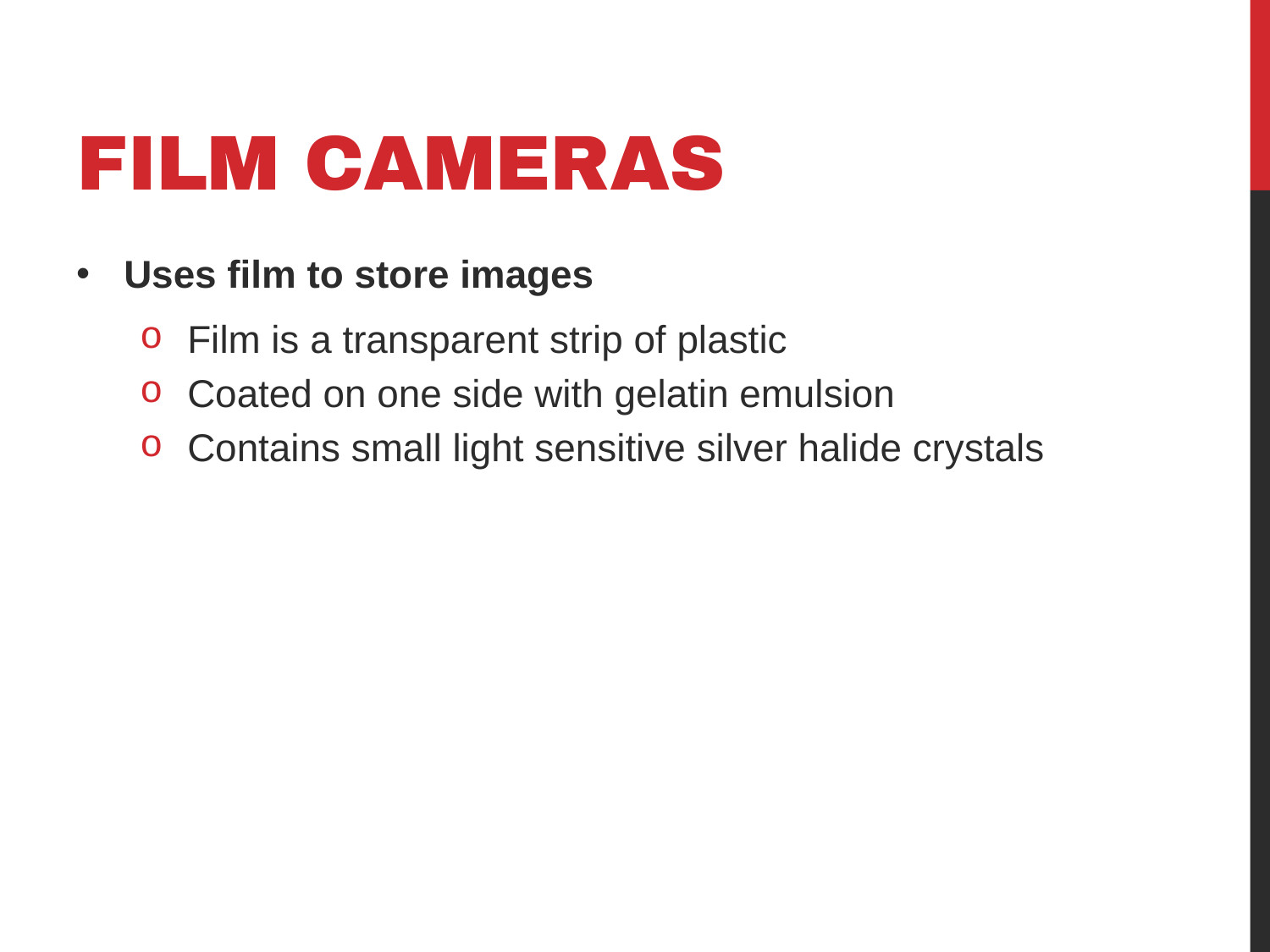

# Film Cameras
Uses film to store images
Film is a transparent strip of plastic
Coated on one side with gelatin emulsion
Contains small light sensitive silver halide crystals